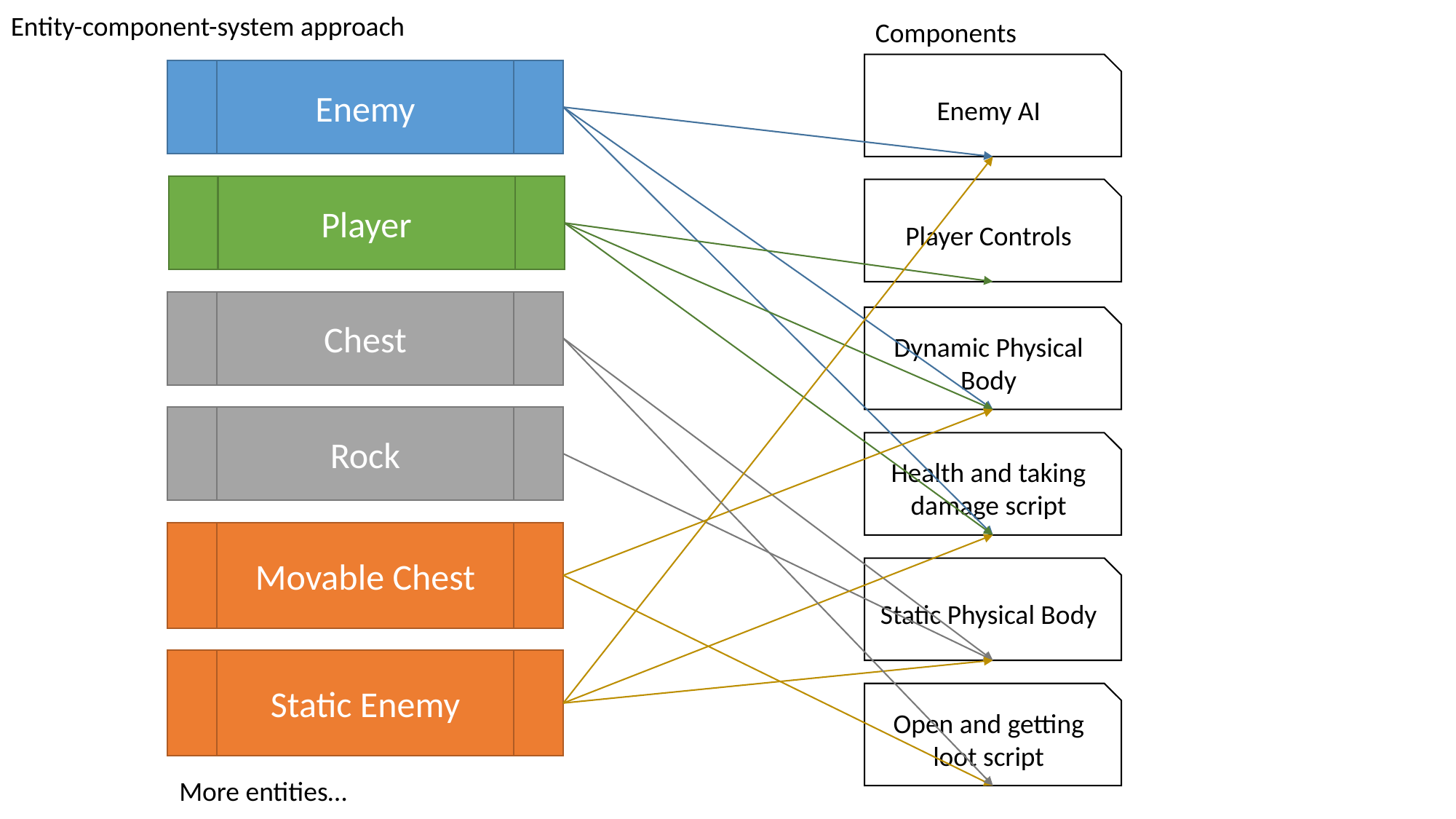

Entity-component-system approach
Components
Enemy AI
Enemy
Player
Player Controls
Chest
Dynamic Physical Body
Rock
Health and taking damage script
Movable Chest
Static Physical Body
Static Enemy
Open and getting loot script
More entities…